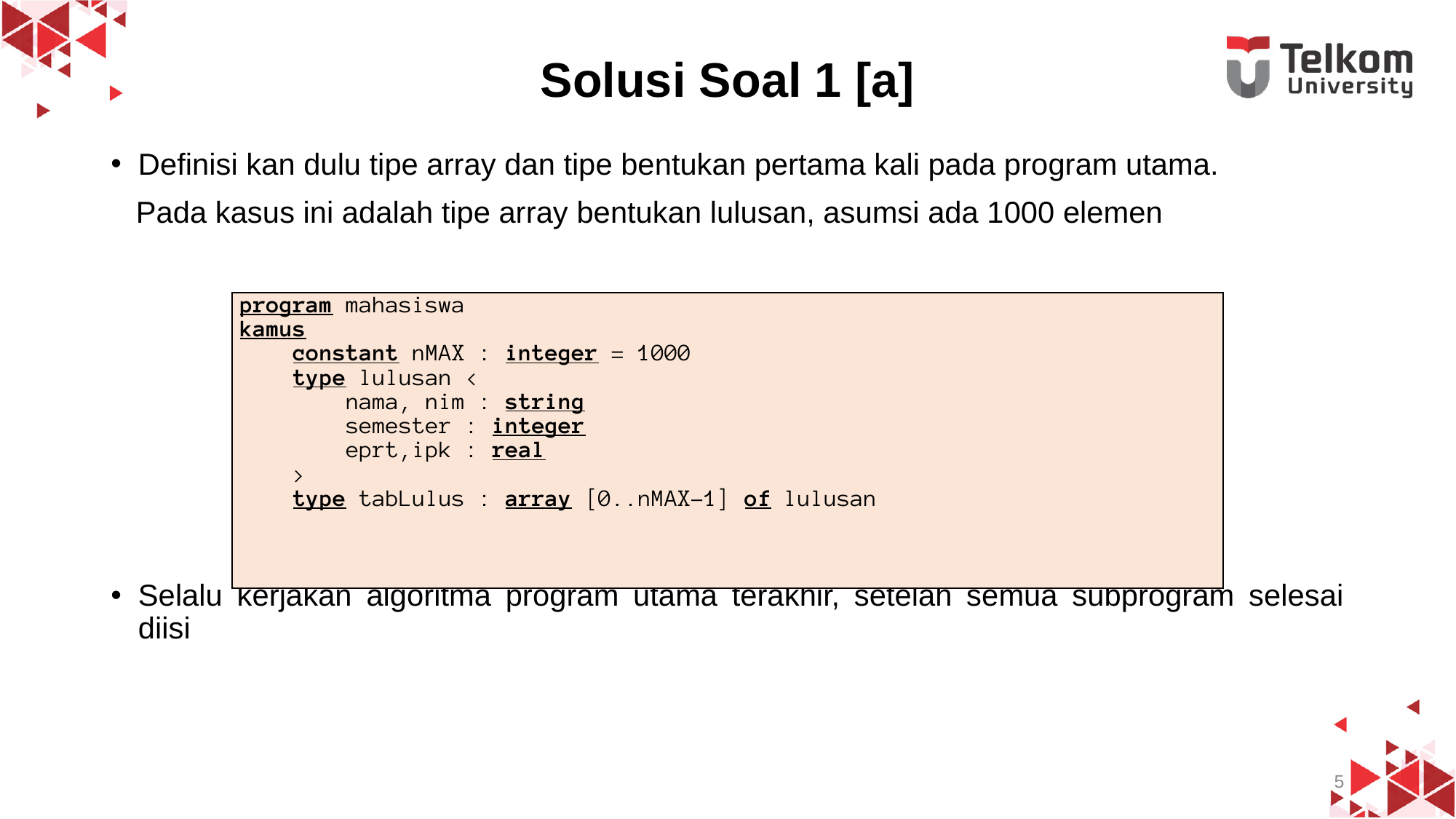

# Solusi Soal 1 [a]
Definisi kan dulu tipe array dan tipe bentukan pertama kali pada program utama.
   Pada kasus ini adalah tipe array bentukan lulusan, asumsi ada 1000 elemen

Selalu kerjakan algoritma program utama terakhir, setelah semua subprogram selesai diisi
| program mahasiswa kamus constant nMAX : integer = 1000 type lulusan < nama, nim : string semester : integer eprt,ipk : real > type tabLulus : array [0..nMAX-1] of lulusan |
| --- |
5